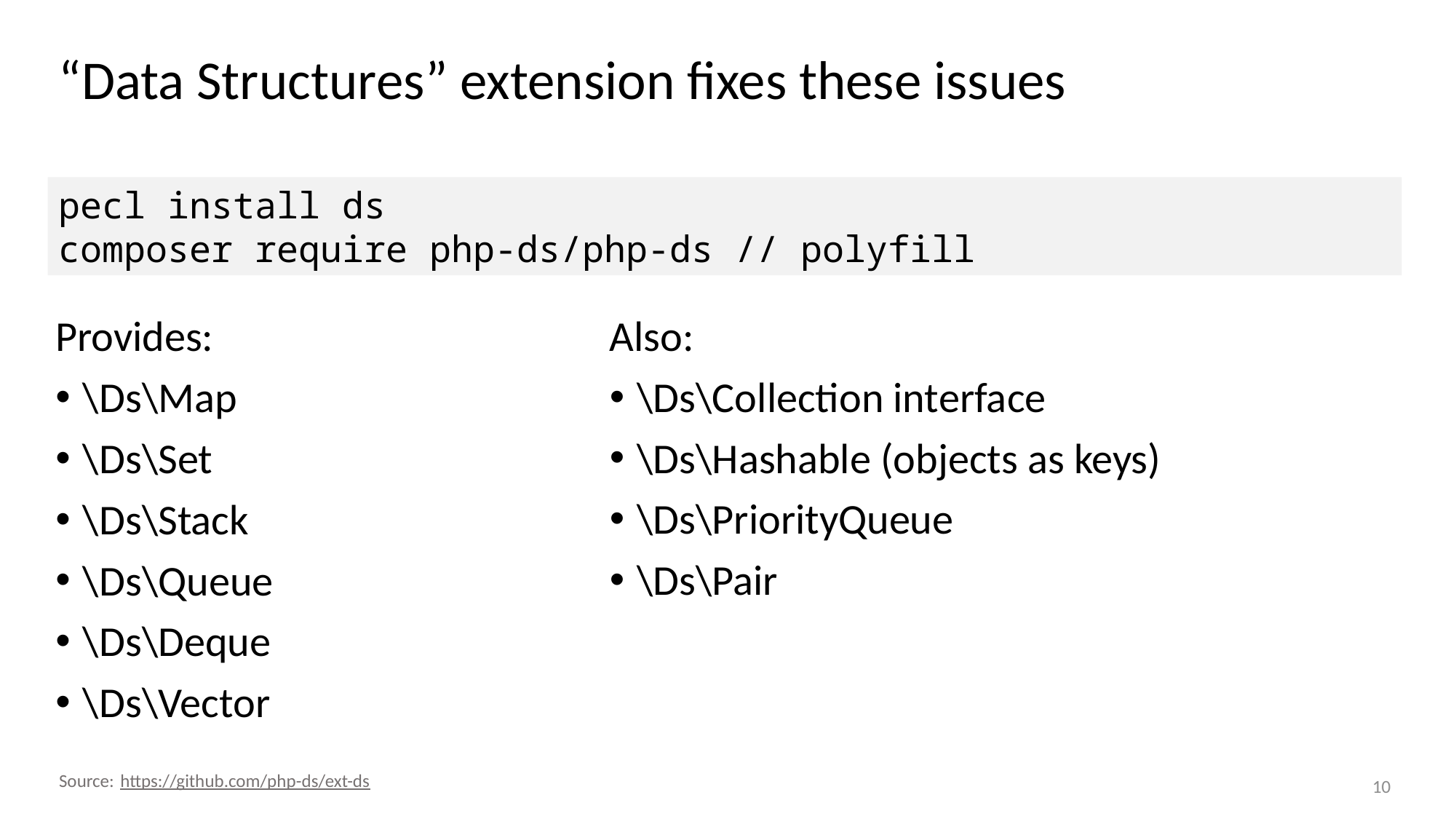

# “Data Structures” extension fixes these issues
pecl install ds
composer require php-ds/php-ds // polyfill
Also:
\Ds\Collection interface
\Ds\Hashable (objects as keys)
\Ds\PriorityQueue
\Ds\Pair
Provides:
\Ds\Map
\Ds\Set
\Ds\Stack
\Ds\Queue
\Ds\Deque
\Ds\Vector
https://github.com/php-ds/ext-ds
10